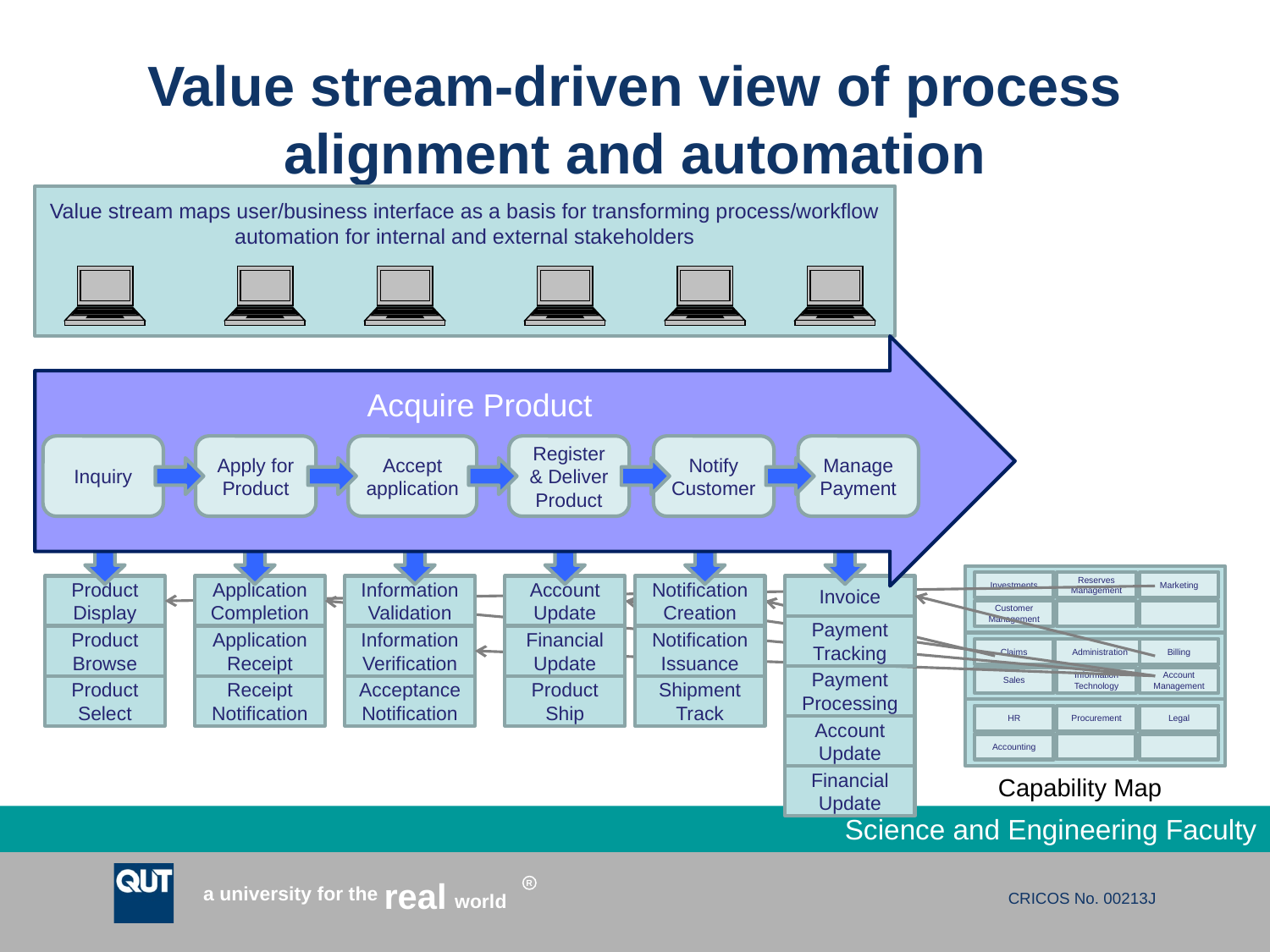

# Value stream-driven view of process alignment and automation
Value stream maps user/business interface as a basis for transforming process/workflow automation for internal and external stakeholders

Acquire Product

Inquiry
Apply for Product
Accept application
Register & Deliver Product
Notify Customer
Manage Payment

Investments
Reserves Management
Marketing
Product Display
Application Completion
Information Validation
Account Update
Notification Creation
Invoice
Customer Management

Payment Tracking
Product Browse
Application Receipt
Information Verification
Financial Update
Notification Issuance

Claims
Administration
Billing
Payment Processing
Sales
Information Technology
Account Management
Product Select
Receipt Notification
Acceptance Notification
Product Ship
Shipment Track

HR
Procurement
Legal
Account Update

Accounting

Financial Update
Capability Map